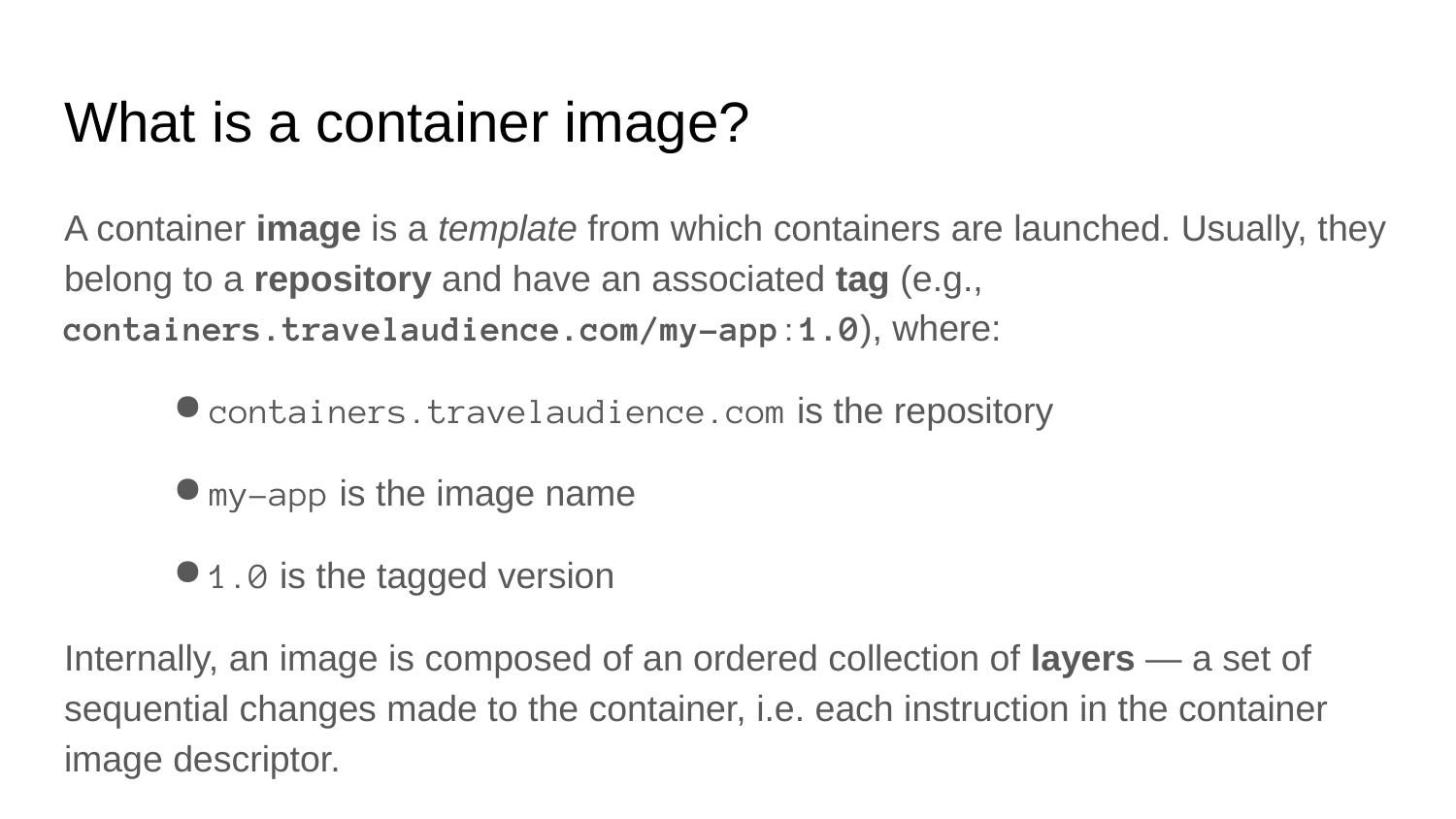

# What is a container image?
A container image is a template from which containers are launched. Usually, they belong to a repository and have an associated tag (e.g., containers.travelaudience.com/my-app:1.0), where:
containers.travelaudience.com is the repository
my-app is the image name
1.0 is the tagged version
Internally, an image is composed of an ordered collection of layers — a set of sequential changes made to the container, i.e. each instruction in the container image descriptor.